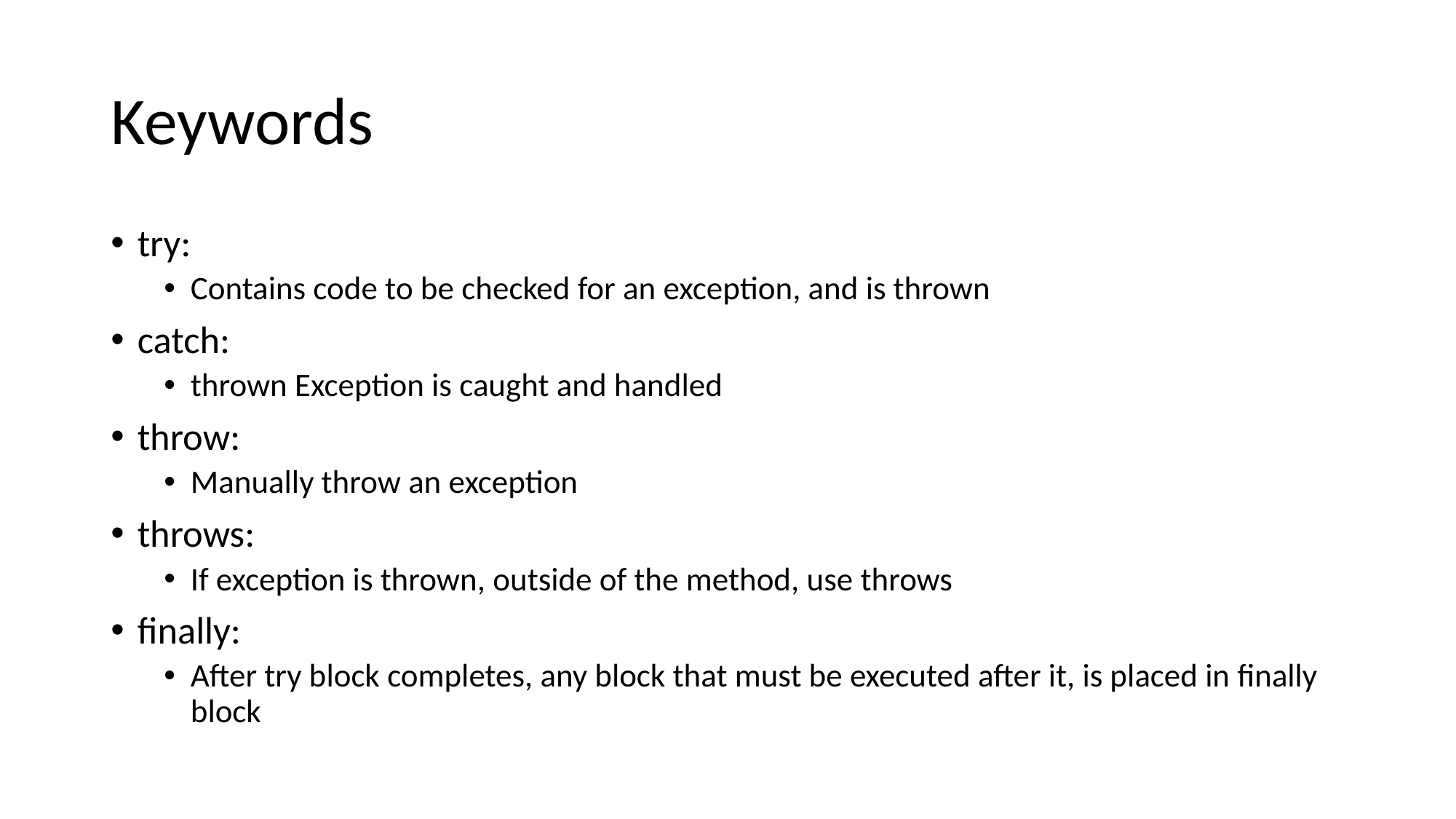

# Keywords
try:
Contains code to be checked for an exception, and is thrown
catch:
thrown Exception is caught and handled
throw:
Manually throw an exception
throws:
If exception is thrown, outside of the method, use throws
finally:
After try block completes, any block that must be executed after it, is placed in finally block